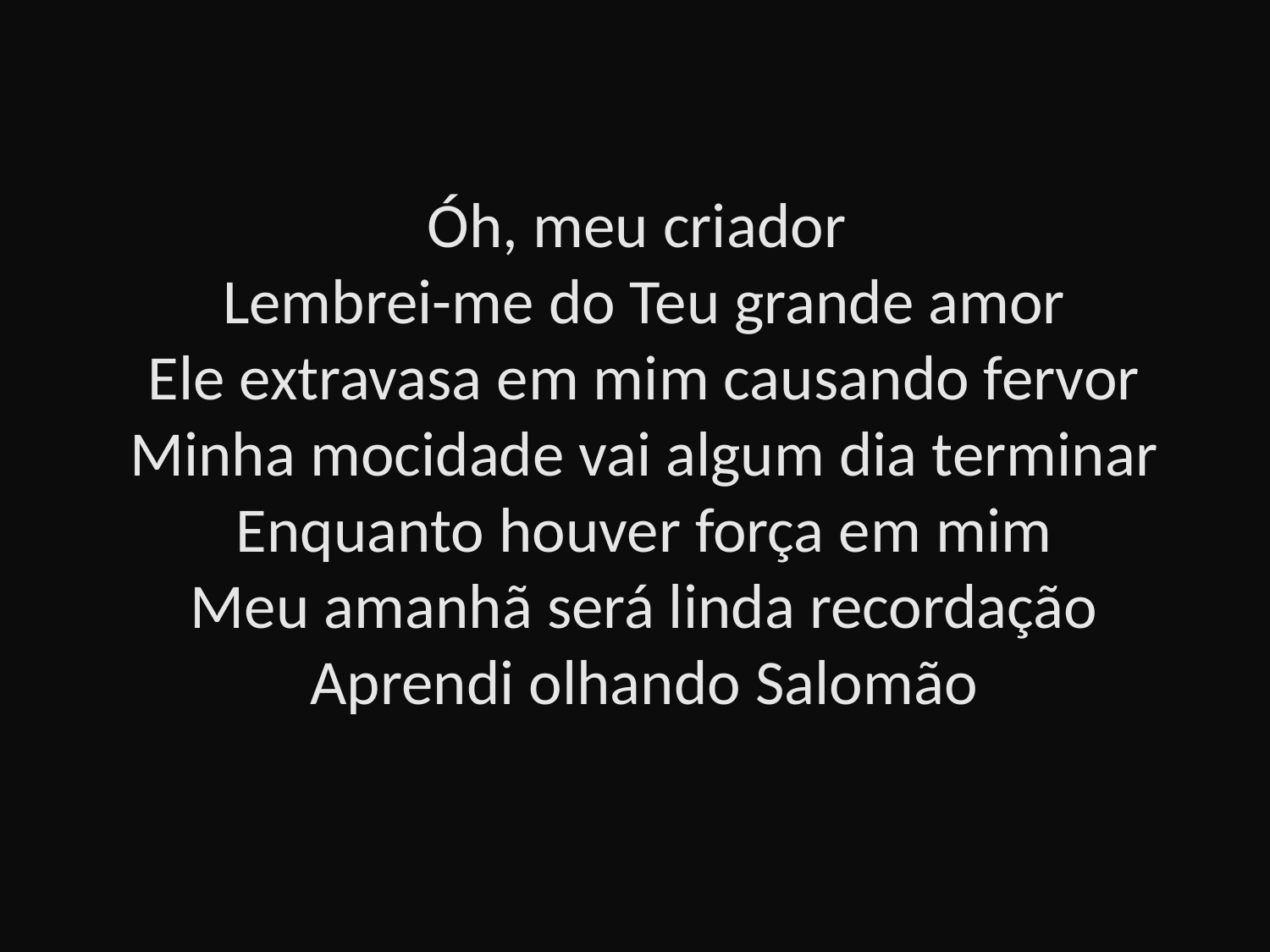

# Óh, meu criador Lembrei-me do Teu grande amor Ele extravasa em mim causando fervor Minha mocidade vai algum dia terminar Enquanto houver força em mim Meu amanhã será linda recordação Aprendi olhando Salomão